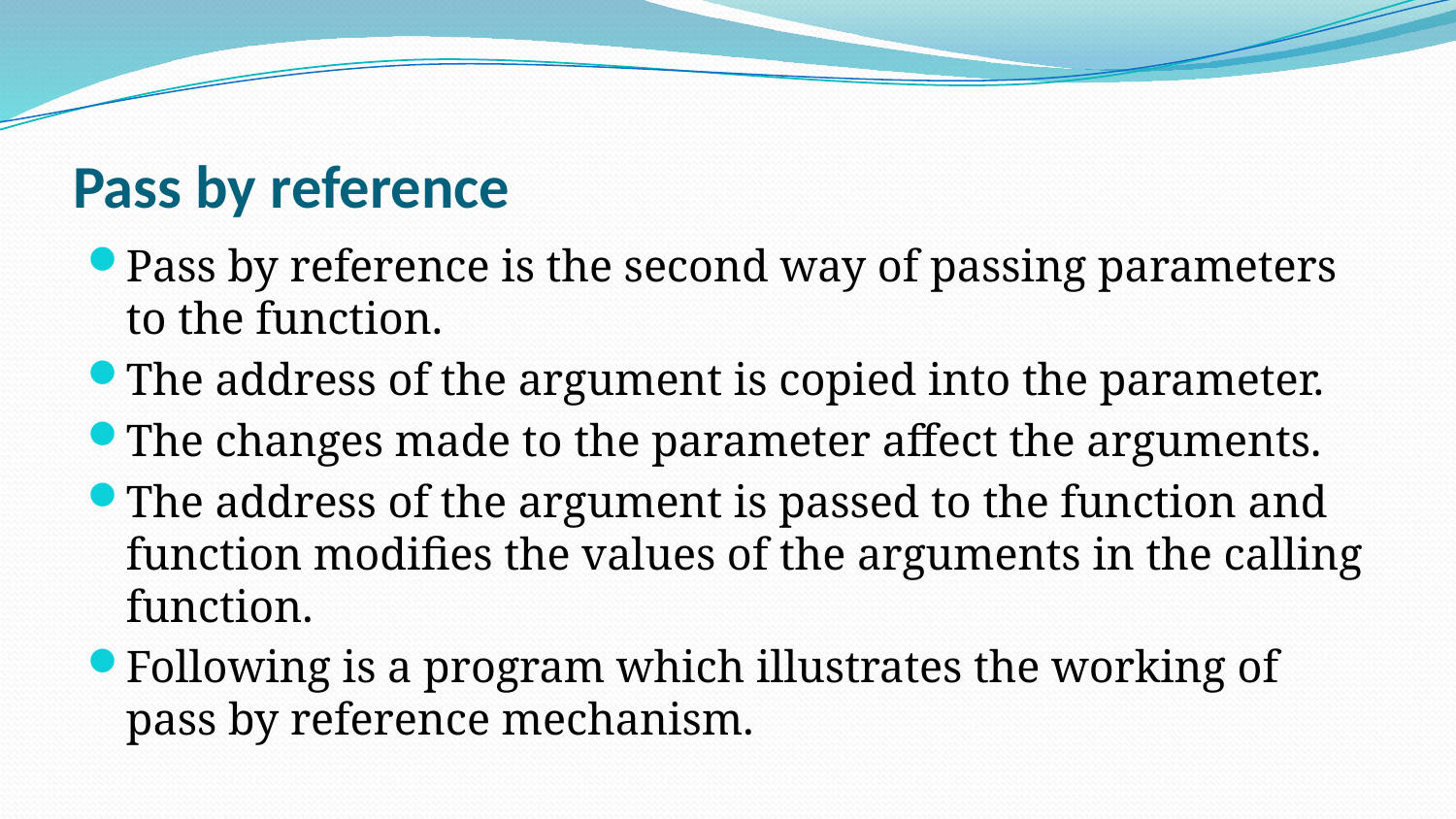

# Pass by reference
Pass by reference is the second way of passing parameters to the function.
The address of the argument is copied into the parameter.
The changes made to the parameter affect the arguments.
The address of the argument is passed to the function and function modifies the values of the arguments in the calling function.
Following is a program which illustrates the working of pass by reference mechanism.